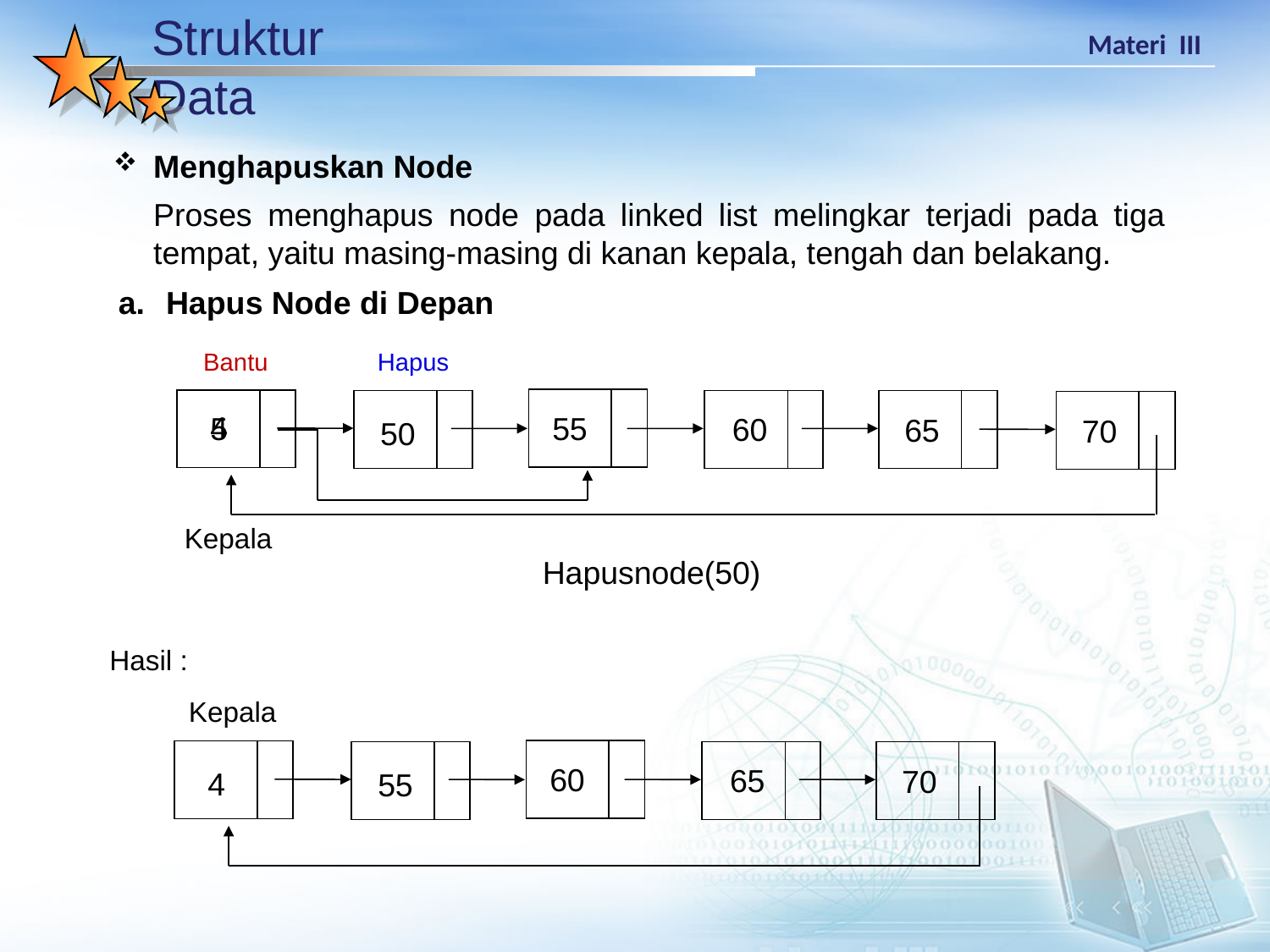

Menghapuskan Node
	Proses menghapus node pada linked list melingkar terjadi pada tiga tempat, yaitu masing-masing di kanan kepala, tengah dan belakang.
Hapus Node di Depan
Hapus
Bantu

4
55
5
60
65
70
50

Kepala
Hapusnode(50)
Hasil :
Kepala

60
65
70
4
55